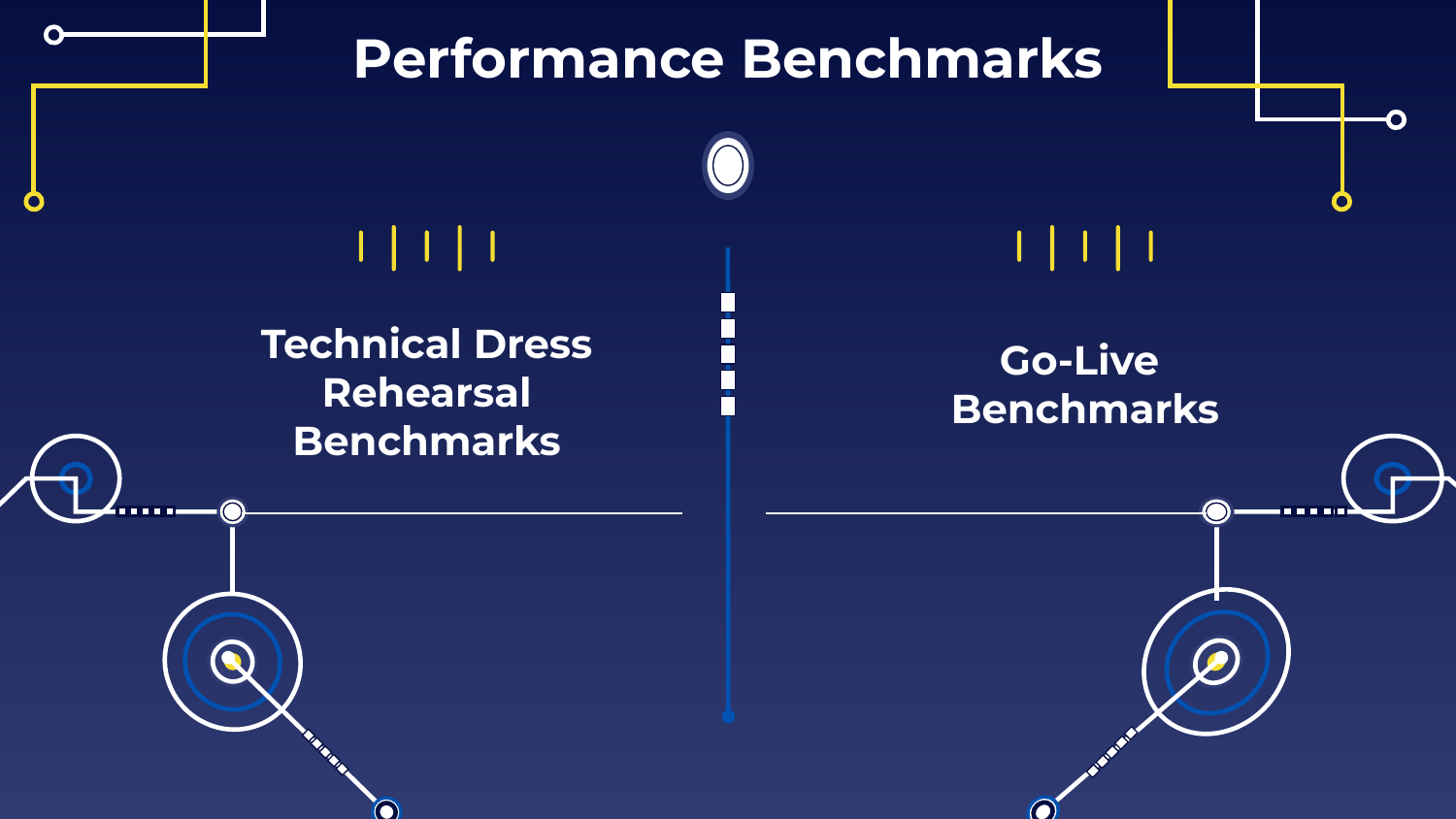

# Performance Benchmarks

Technical Dress Rehearsal Benchmarks
Go-Live
Benchmarks